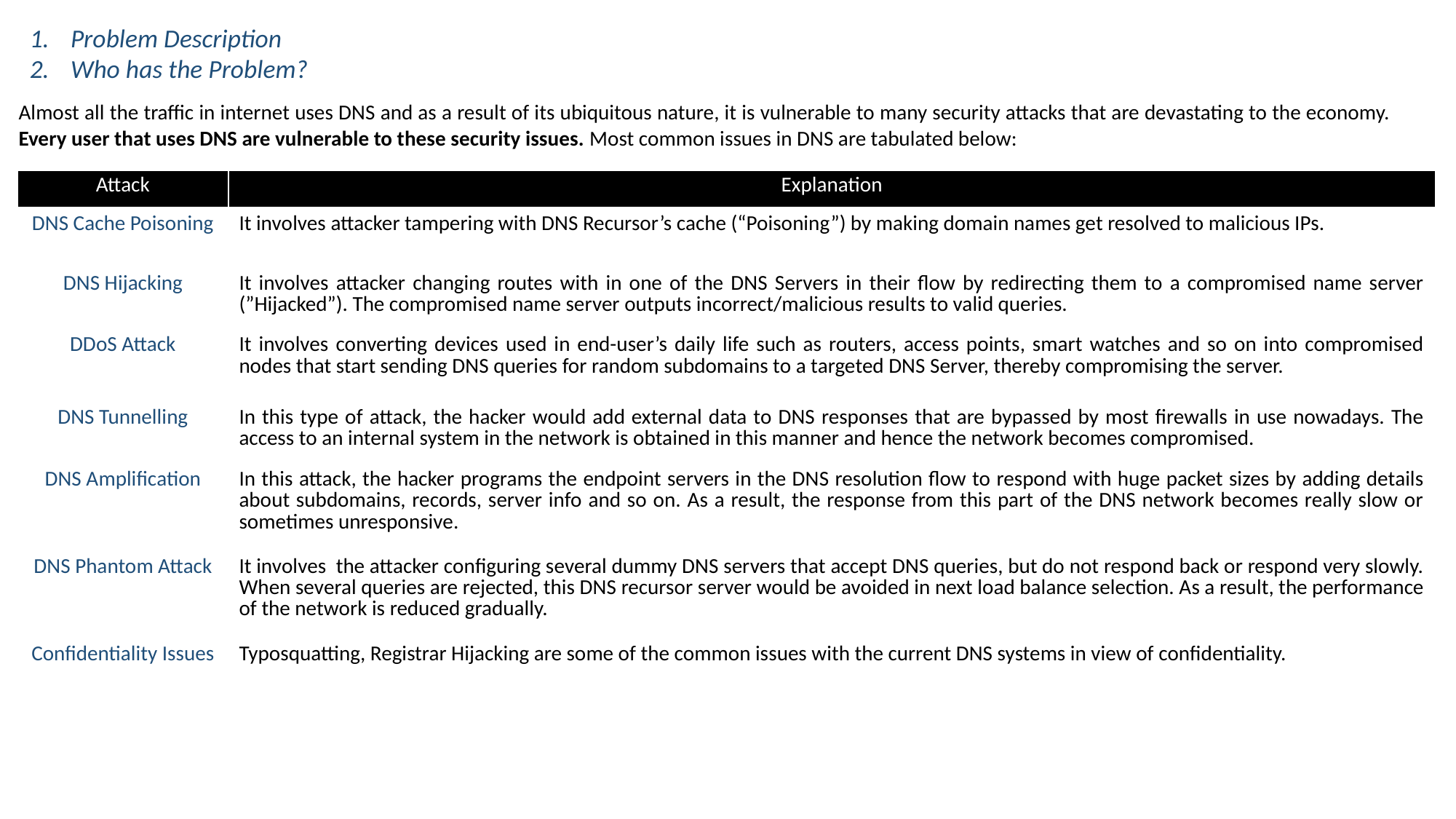

Problem Description
Who has the Problem?
Almost all the traffic in internet uses DNS and as a result of its ubiquitous nature, it is vulnerable to many security attacks that are devastating to the economy. Every user that uses DNS are vulnerable to these security issues. Most common issues in DNS are tabulated below:
| Attack | Explanation |
| --- | --- |
| DNS Cache Poisoning | It involves attacker tampering with DNS Recursor’s cache (“Poisoning”) by making domain names get resolved to malicious IPs. |
| DNS Hijacking | It involves attacker changing routes with in one of the DNS Servers in their flow by redirecting them to a compromised name server (”Hijacked”). The compromised name server outputs incorrect/malicious results to valid queries. |
| DDoS Attack | It involves converting devices used in end-user’s daily life such as routers, access points, smart watches and so on into compromised nodes that start sending DNS queries for random subdomains to a targeted DNS Server, thereby compromising the server. |
| DNS Tunnelling | In this type of attack, the hacker would add external data to DNS responses that are bypassed by most firewalls in use nowadays. The access to an internal system in the network is obtained in this manner and hence the network becomes compromised. |
| DNS Amplification | In this attack, the hacker programs the endpoint servers in the DNS resolution flow to respond with huge packet sizes by adding details about subdomains, records, server info and so on. As a result, the response from this part of the DNS network becomes really slow or sometimes unresponsive. |
| DNS Phantom Attack | It involves the attacker configuring several dummy DNS servers that accept DNS queries, but do not respond back or respond very slowly. When several queries are rejected, this DNS recursor server would be avoided in next load balance selection. As a result, the performance of the network is reduced gradually. |
| Confidentiality Issues | Typosquatting, Registrar Hijacking are some of the common issues with the current DNS systems in view of confidentiality. |